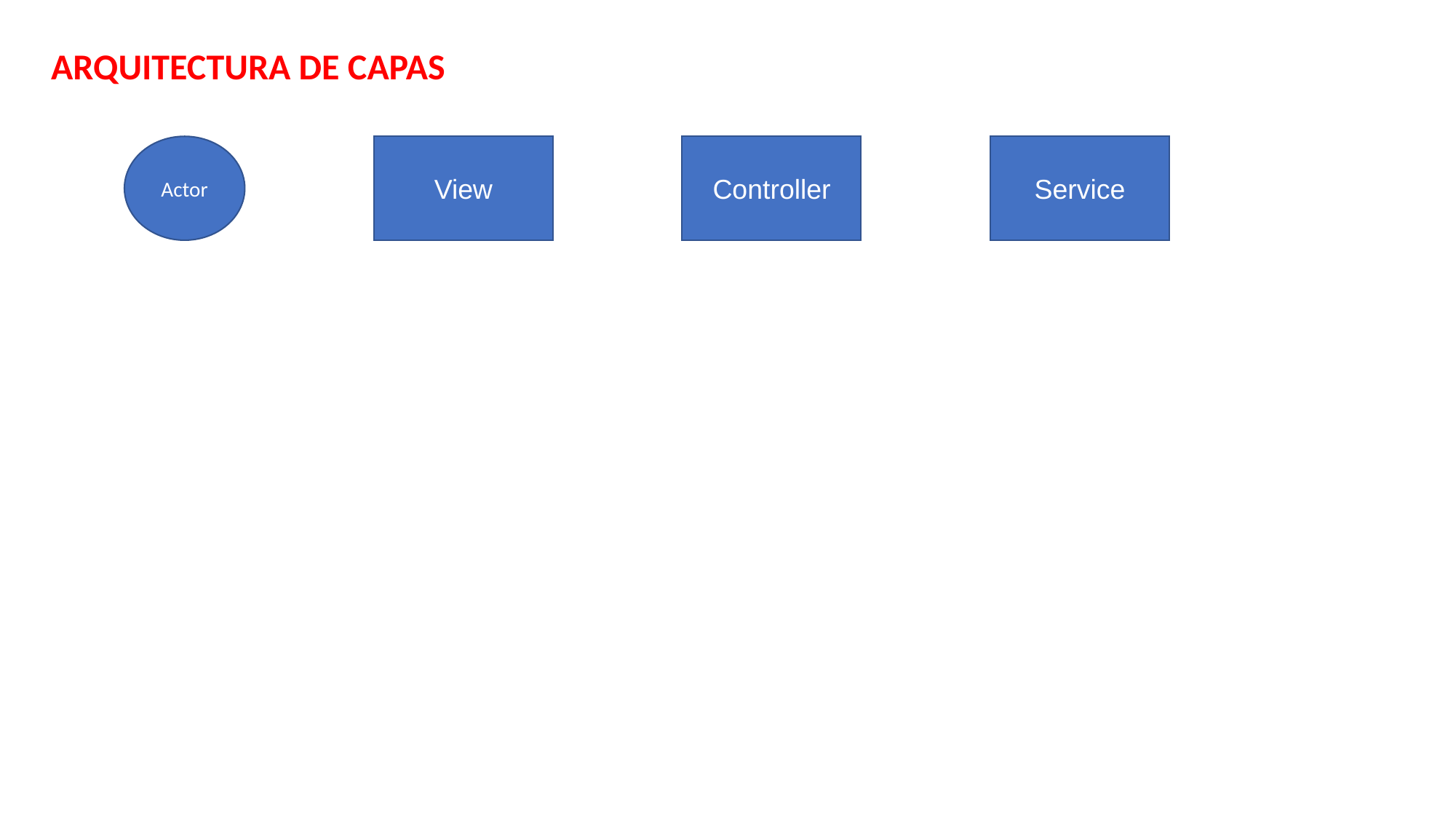

ARQUITECTURA DE CAPAS
Actor
View
Controller
Service